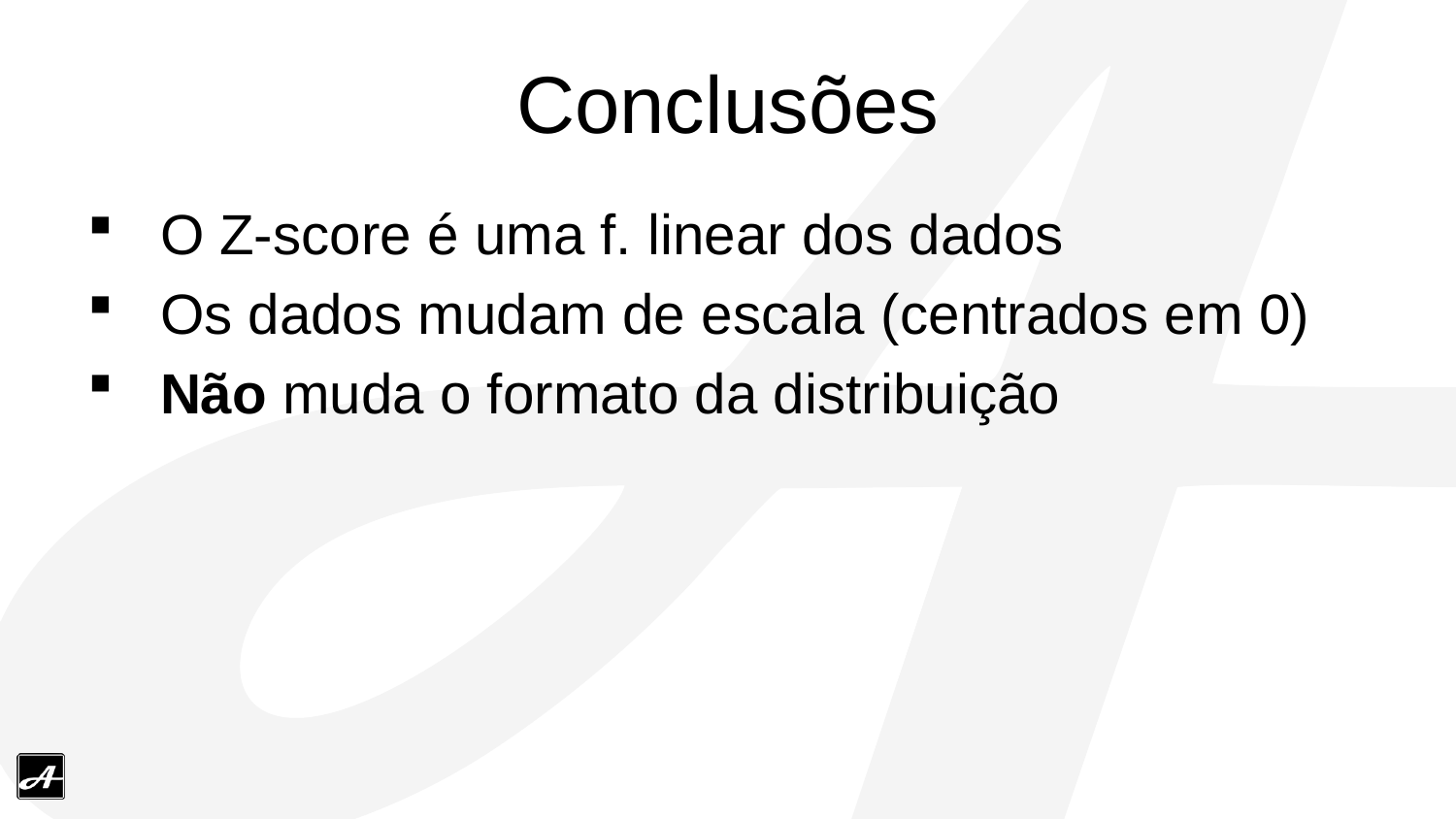

# Conclusões
O Z-score é uma f. linear dos dados
Os dados mudam de escala (centrados em 0)
Não muda o formato da distribuição